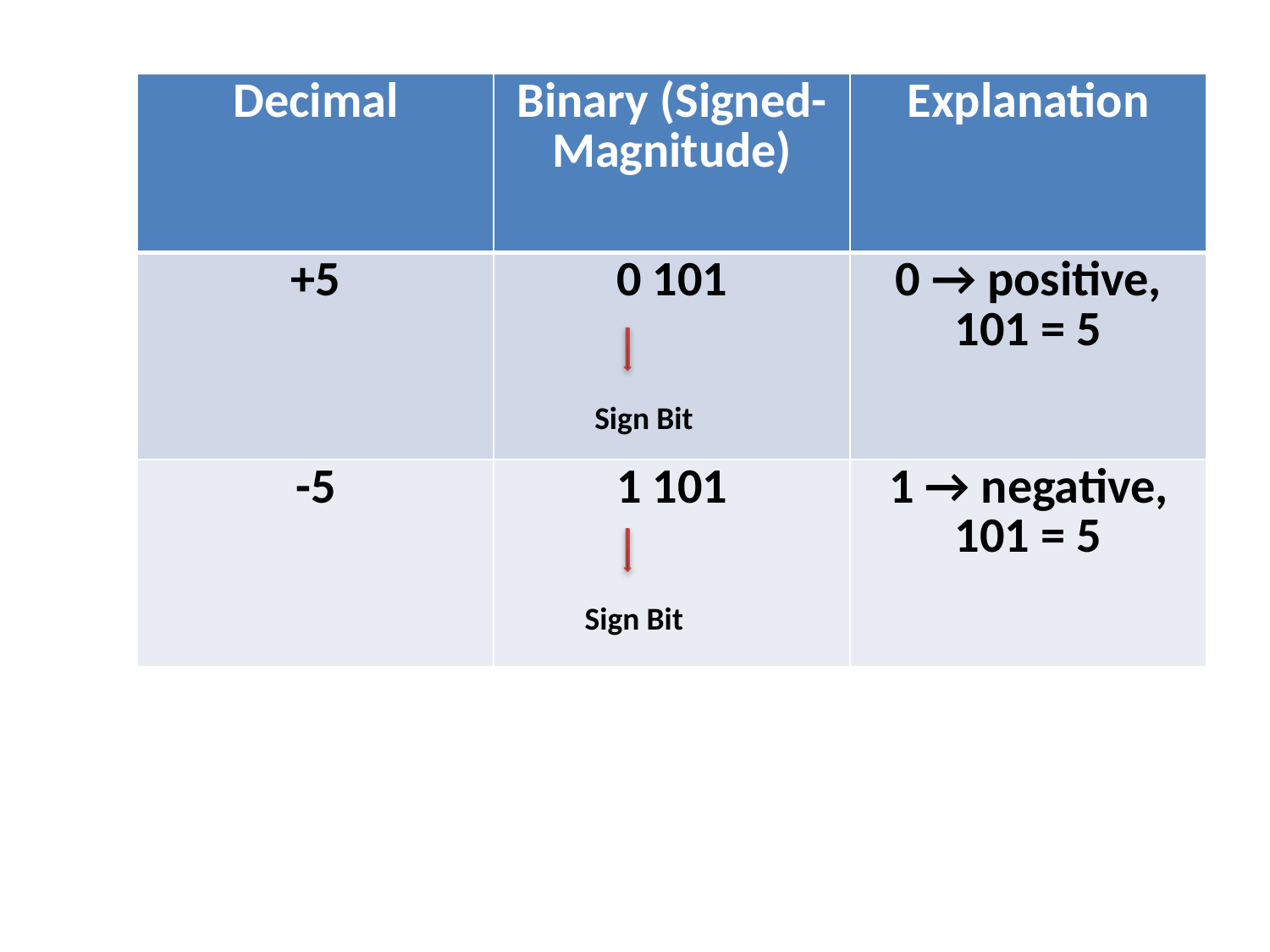

| Decimal | Binary (Signed-Magnitude) | Explanation |
| --- | --- | --- |
| +5 | 0 101 | 0 → positive, 101 = 5 |
| -5 | 1 101 | 1 → negative, 101 = 5 |

Sign Bit

Sign Bit